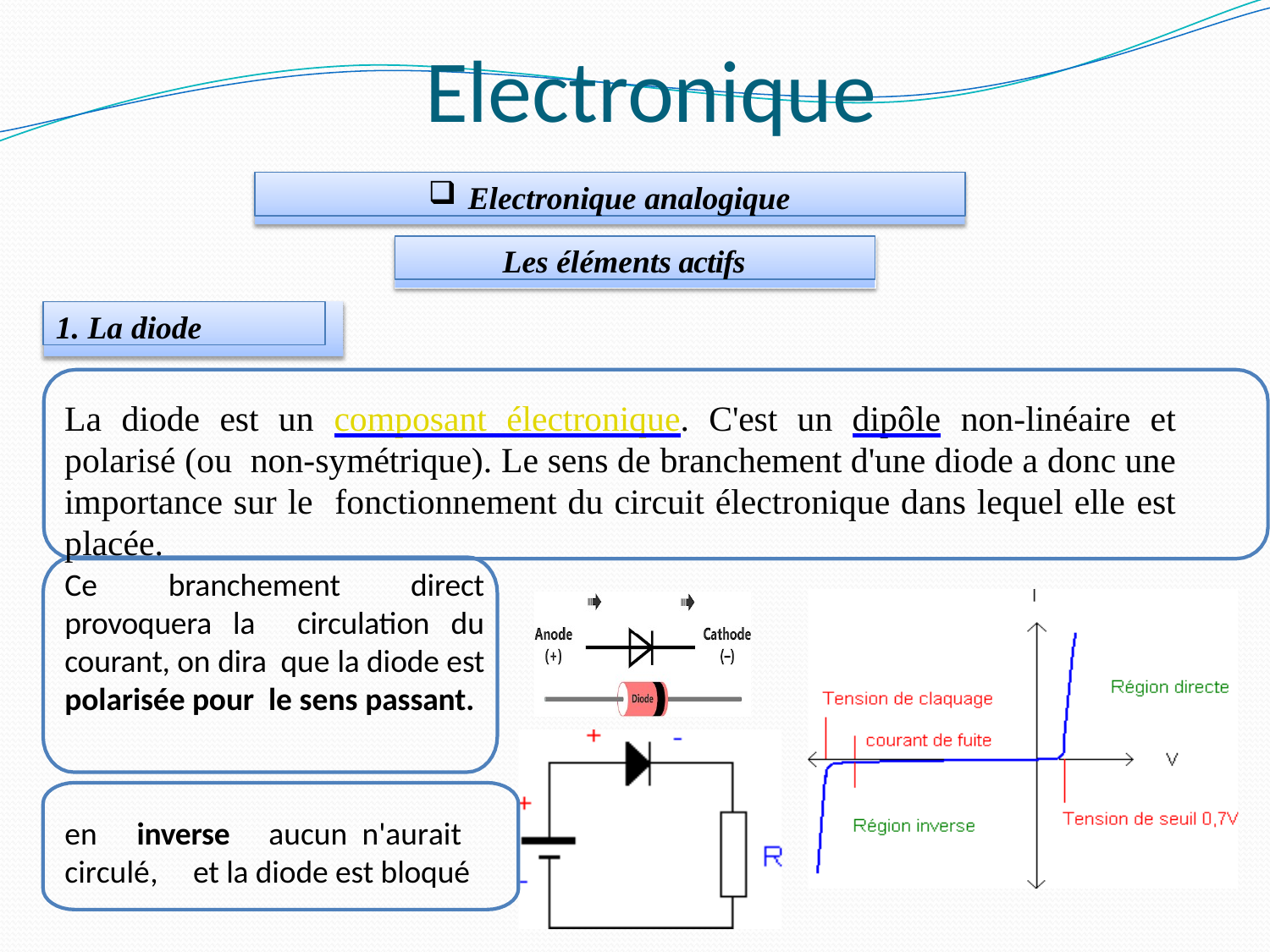

# Electronique

Electronique analogique

Les éléments actifs

1. La diode
La diode est un composant électronique. C'est un dipôle non-linéaire et polarisé (ou  non-symétrique). Le sens de branchement d'une diode a donc une importance sur le  fonctionnement du circuit électronique dans lequel elle est placée.
Ce branchement direct provoquera la  circulation du courant, on dira  que la diode est polarisée pour  le sens passant.

en	inverse	aucun  n'aurait circulé,	et la diode est bloqué